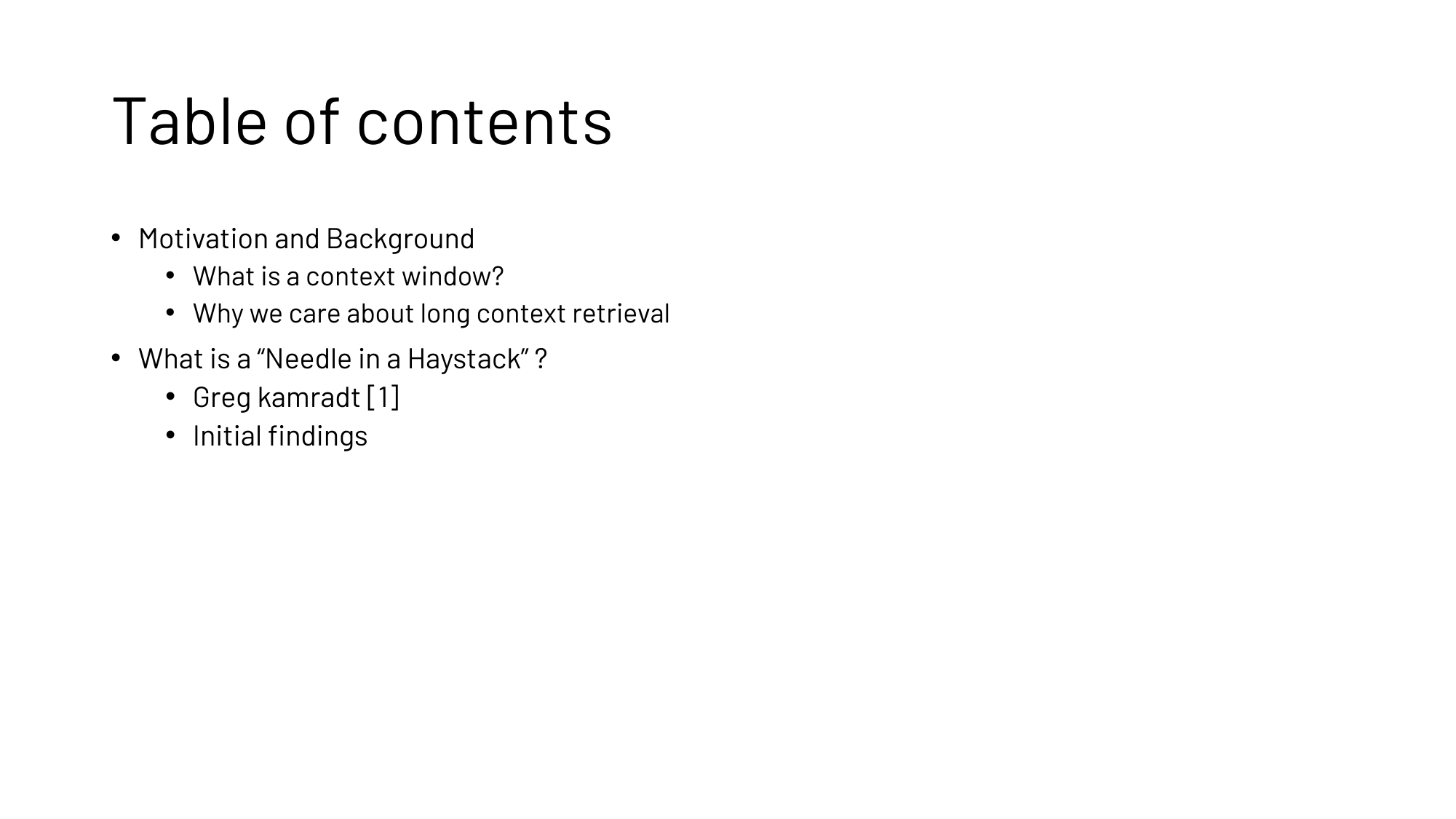

# Table of contents
Motivation and Background
What is a context window?
Why we care about long context retrieval
What is a “Needle in a Haystack” ?
Greg kamradt [1]
Initial findings